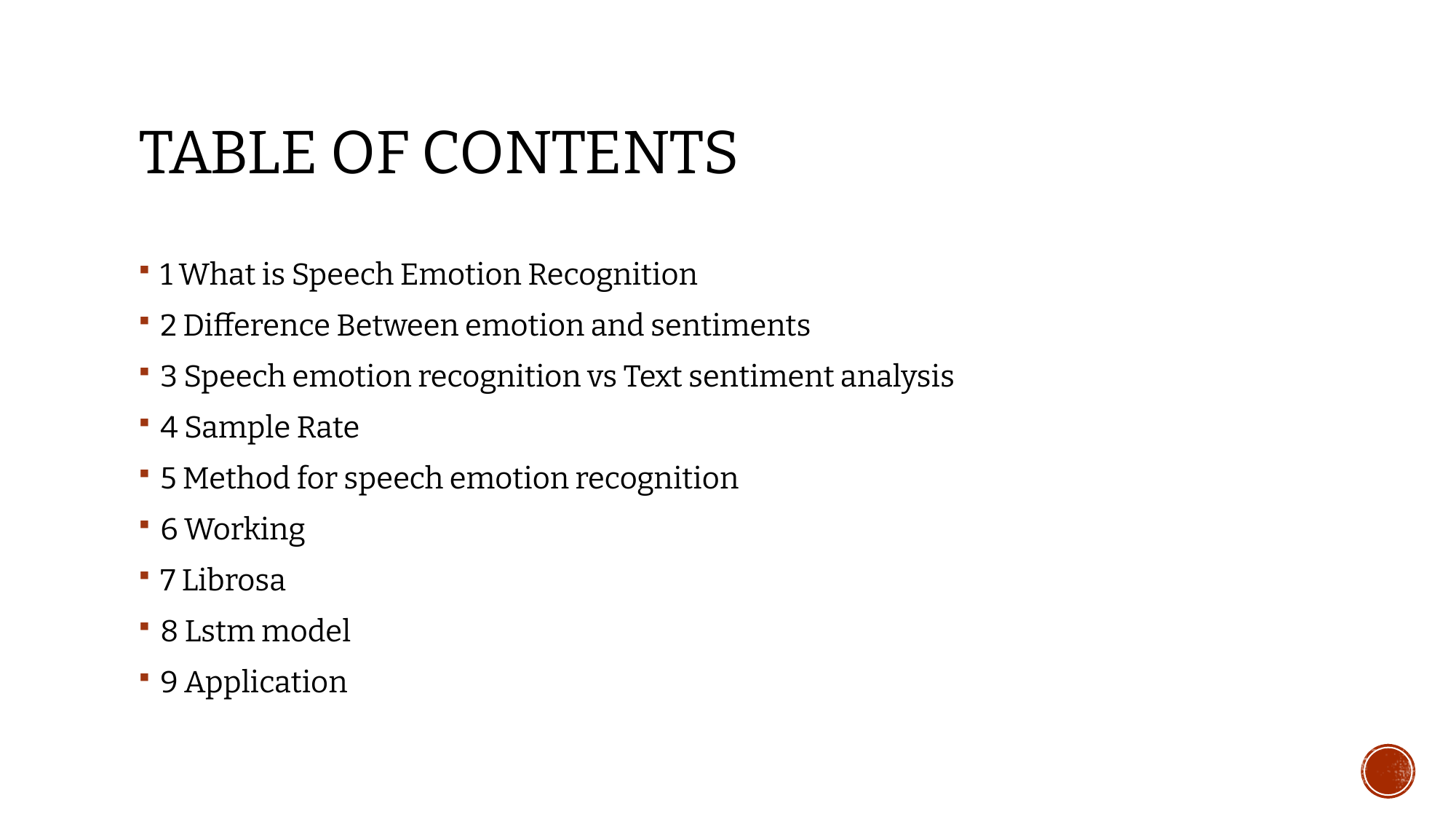

# Table of contents
1 What is Speech Emotion Recognition
2 Difference Between emotion and sentiments
3 Speech emotion recognition vs Text sentiment analysis
4 Sample Rate
5 Method for speech emotion recognition
6 Working
7 Librosa
8 Lstm model
9 Application